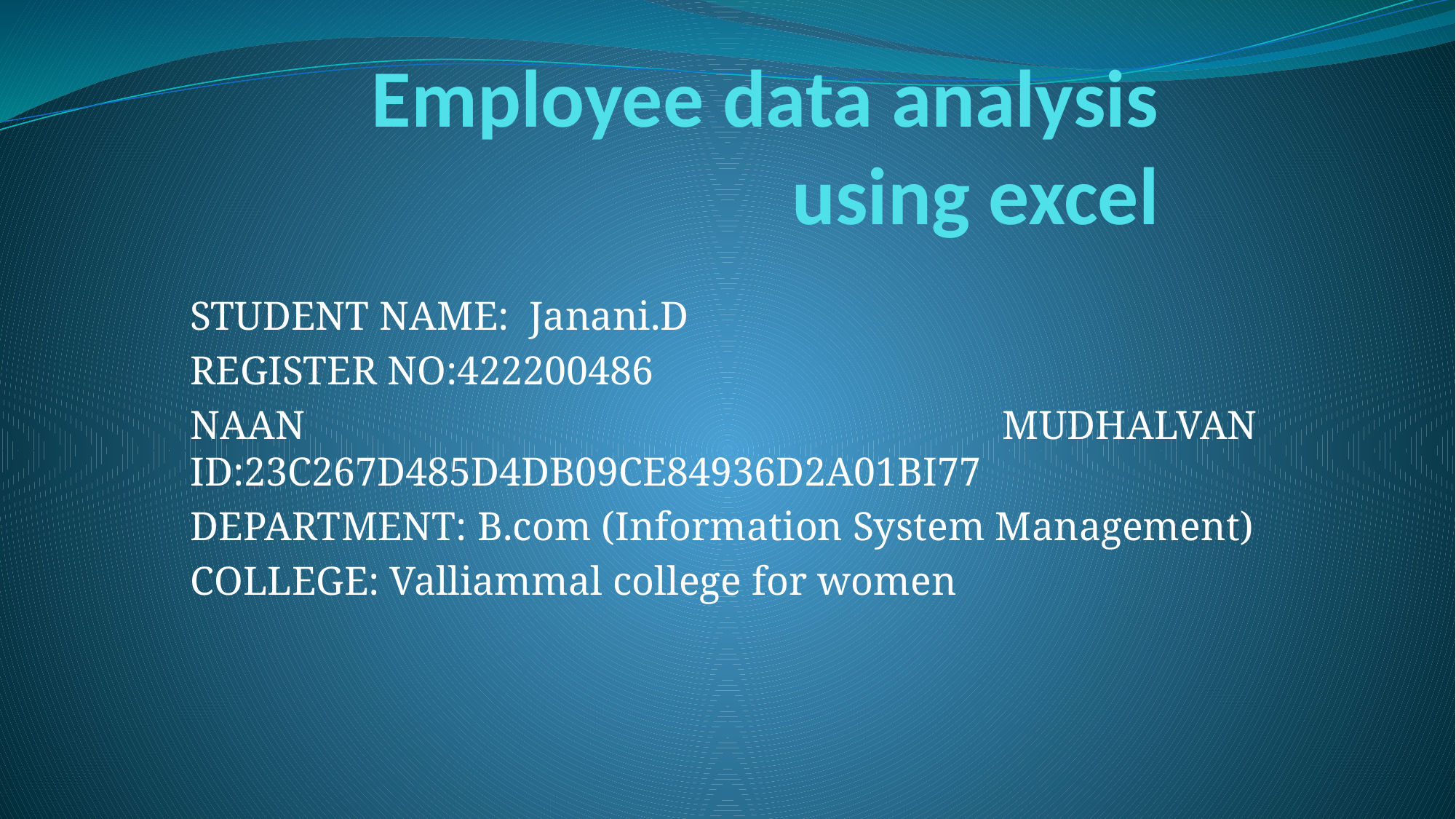

# Employee data analysis using excel
STUDENT NAME:  Janani.D
REGISTER NO:422200486
NAAN MUDHALVAN ID:23C267D485D4DB09CE84936D2A01BI77
DEPARTMENT: B.com (Information System Management)
COLLEGE: Valliammal college for women